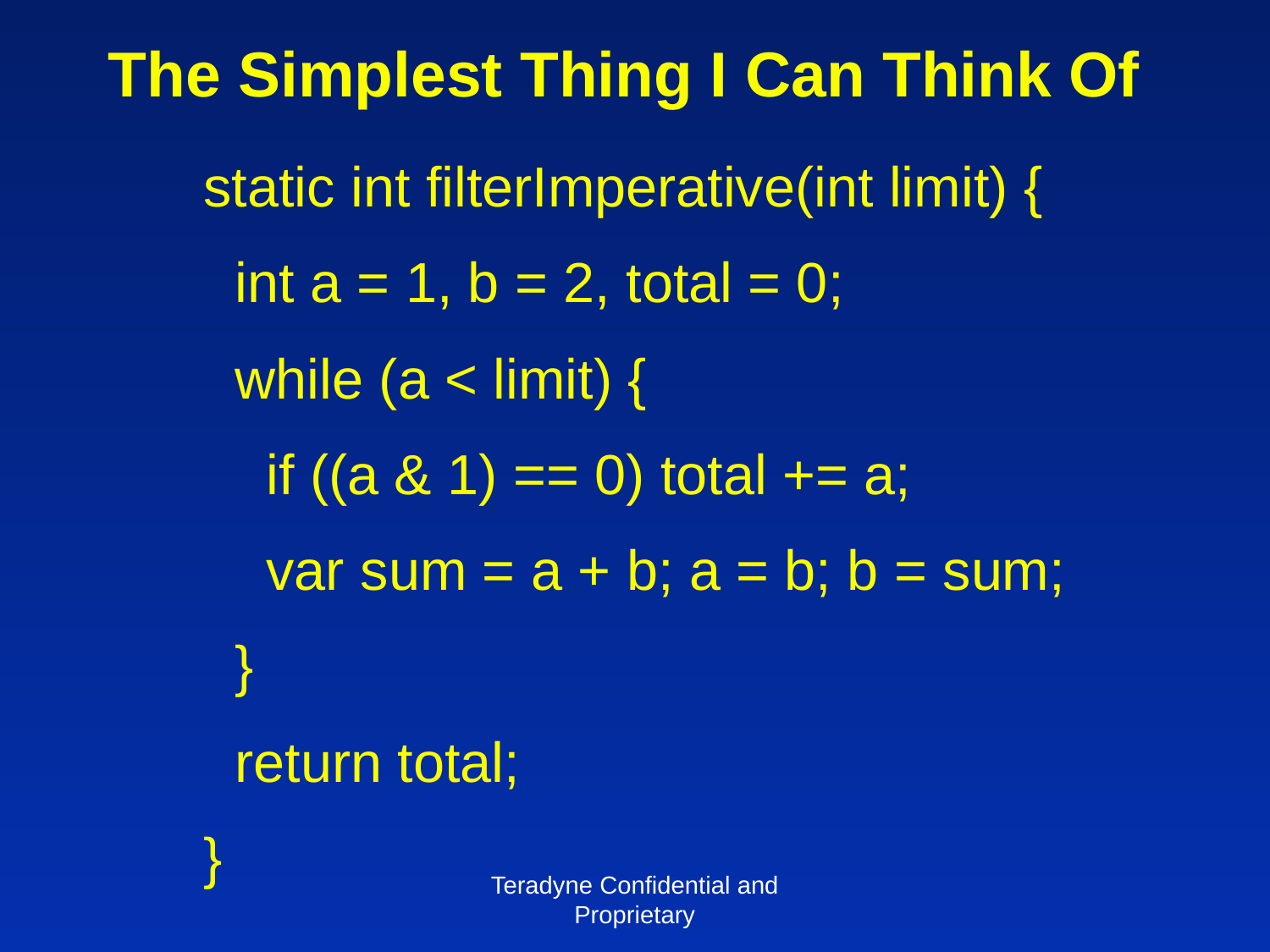

# The Simplest Thing I Can Think Of
static int filterImperative(int limit) {
  int a = 1, b = 2, total = 0;
  while (a < limit) {
    if ((a & 1) == 0) total += a;
    var sum = a + b; a = b; b = sum;
  }
  return total;
}
Teradyne Confidential and Proprietary